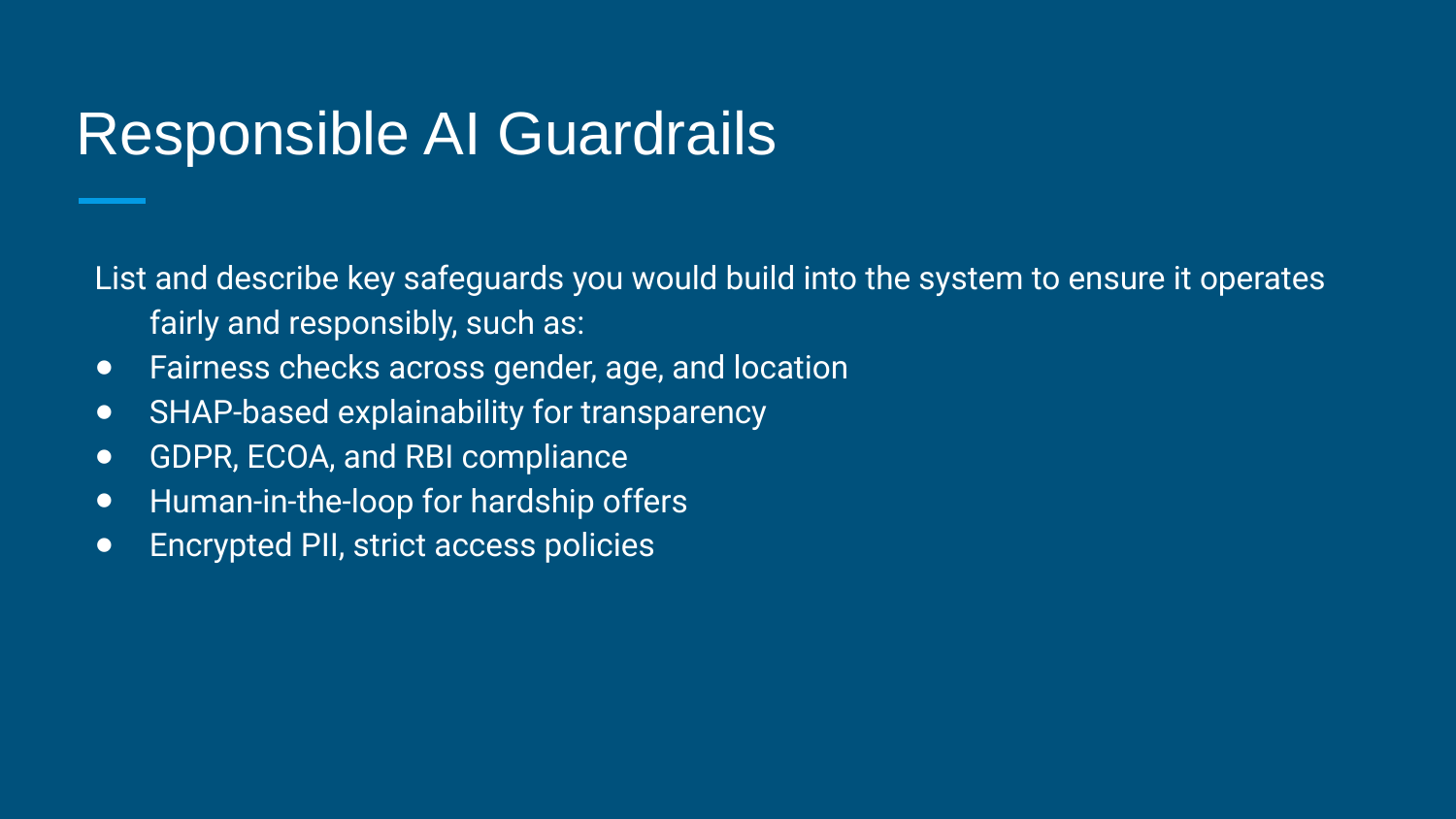

# Responsible AI Guardrails
List and describe key safeguards you would build into the system to ensure it operates fairly and responsibly, such as:
Fairness checks across gender, age, and location
SHAP-based explainability for transparency
GDPR, ECOA, and RBI compliance
Human-in-the-loop for hardship offers
Encrypted PII, strict access policies